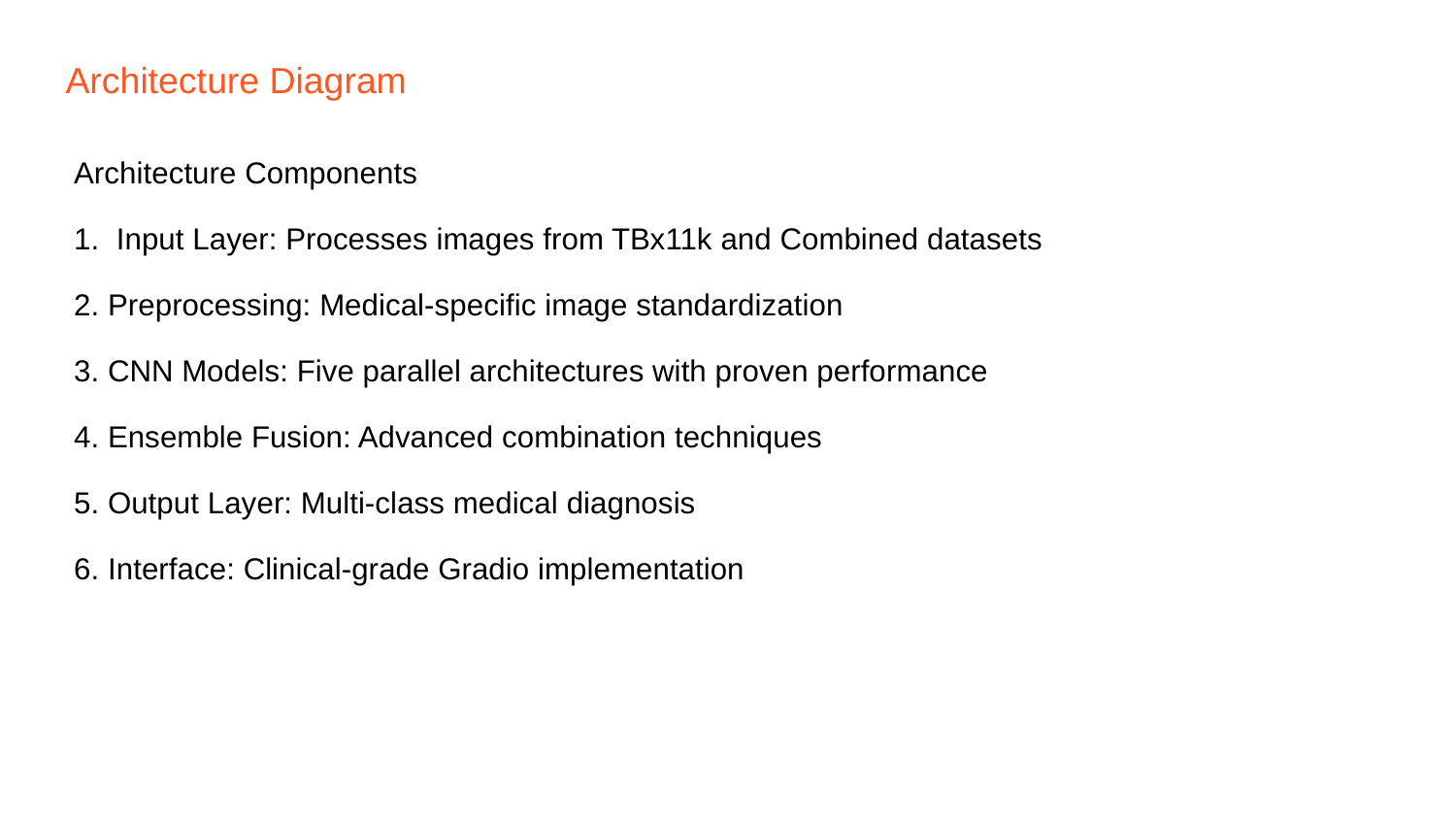

Architecture Diagram
Architecture Components
1.  Input Layer: Processes images from TBx11k and Combined datasets
2. Preprocessing: Medical-specific image standardization
3. CNN Models: Five parallel architectures with proven performance
4. Ensemble Fusion: Advanced combination techniques
5. Output Layer: Multi-class medical diagnosis
6. Interface: Clinical-grade Gradio implementation